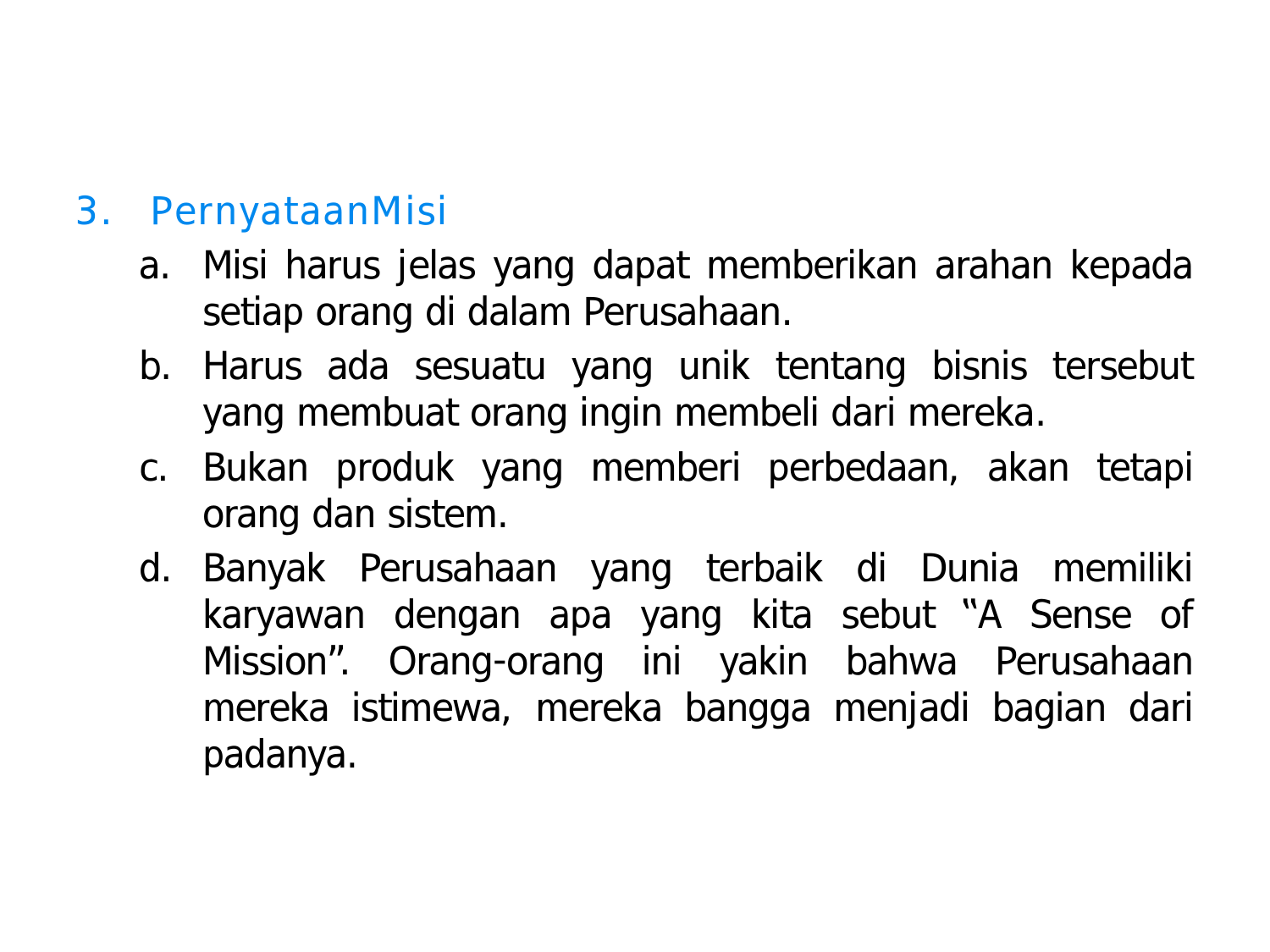

PernyataanMisi
Misi harus jelas yang dapat memberikan arahan kepada setiap orang di dalam Perusahaan.
Harus ada sesuatu yang unik tentang bisnis tersebut yang membuat orang ingin membeli dari mereka.
Bukan produk yang memberi perbedaan, akan tetapi orang dan sistem.
Banyak Perusahaan yang terbaik di Dunia memiliki karyawan dengan apa yang kita sebut “A Sense of Mission”. Orang-orang ini yakin bahwa Perusahaan mereka istimewa, mereka bangga menjadi bagian dari padanya.

LDKJFAK